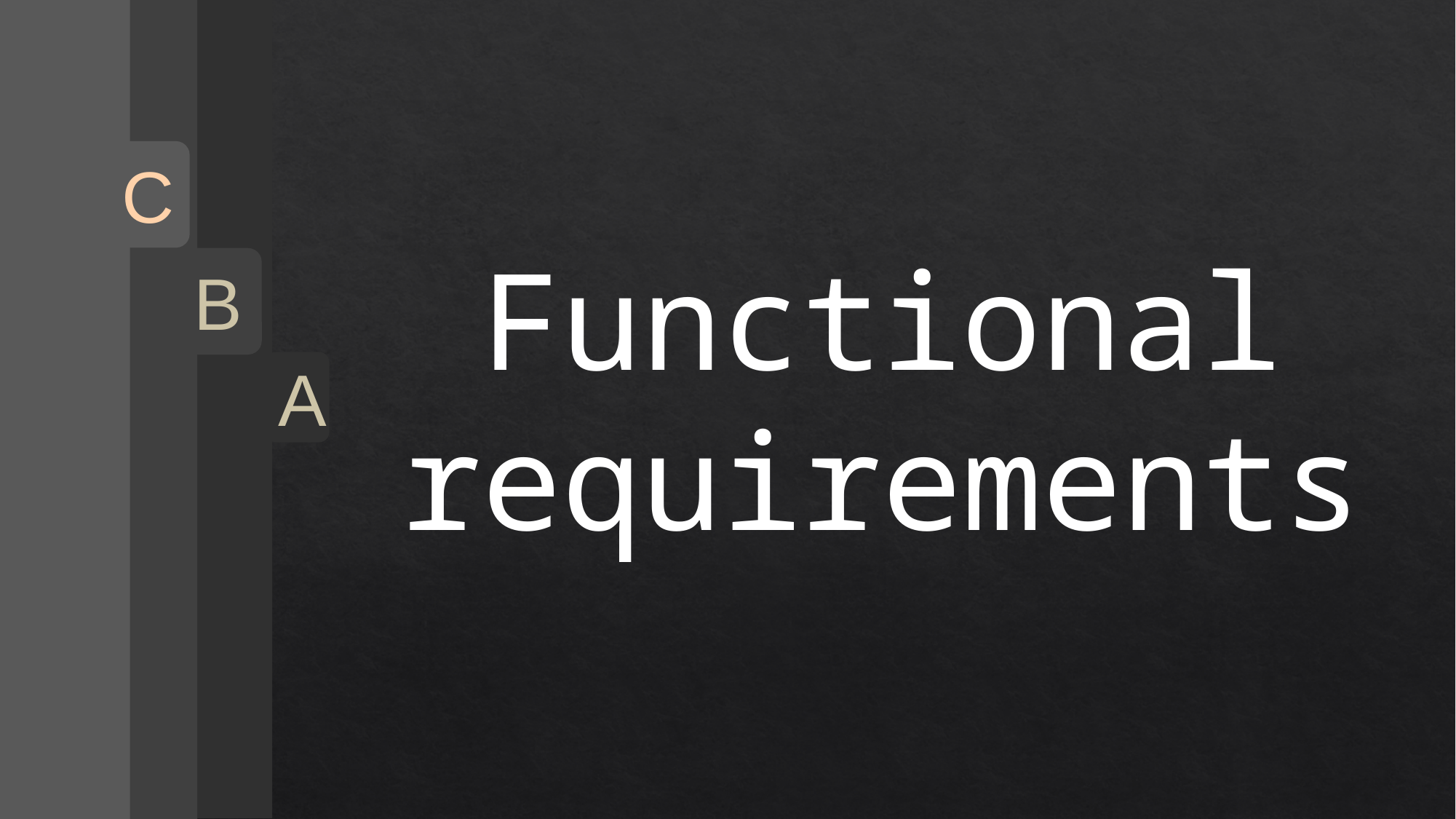

Road State Monitoring
C
Blocked Road

Traffic Areas

Accident Areas

Bad Road Areas

Weather Conditions

B
Customize Notifications
Voice Notifications
Notifications

A

Location Tracking
Display Location with Navigation Apps
Post-crash Care Information
Location

Functional requirements